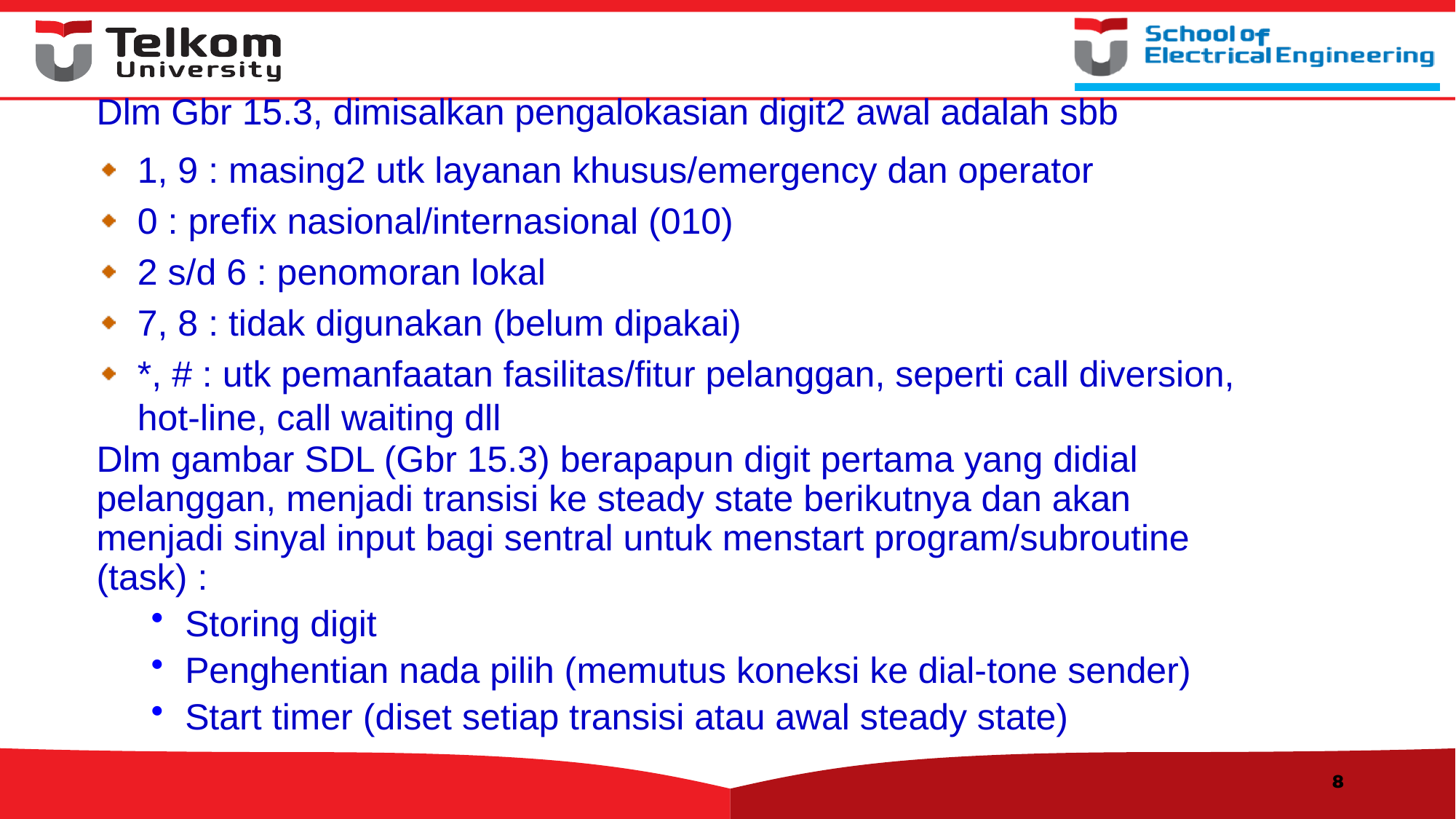

8
Dlm Gbr 15.3, dimisalkan pengalokasian digit2 awal adalah sbb
1, 9 : masing2 utk layanan khusus/emergency dan operator
0 : prefix nasional/internasional (010)
2 s/d 6 : penomoran lokal
7, 8 : tidak digunakan (belum dipakai)
*, # : utk pemanfaatan fasilitas/fitur pelanggan, seperti call diversion, hot-line, call waiting dll

Dlm gambar SDL (Gbr 15.3) berapapun digit pertama yang didial pelanggan, menjadi transisi ke steady state berikutnya dan akan menjadi sinyal input bagi sentral untuk menstart program/subroutine (task) :
Storing digit
Penghentian nada pilih (memutus koneksi ke dial-tone sender)
Start timer (diset setiap transisi atau awal steady state)